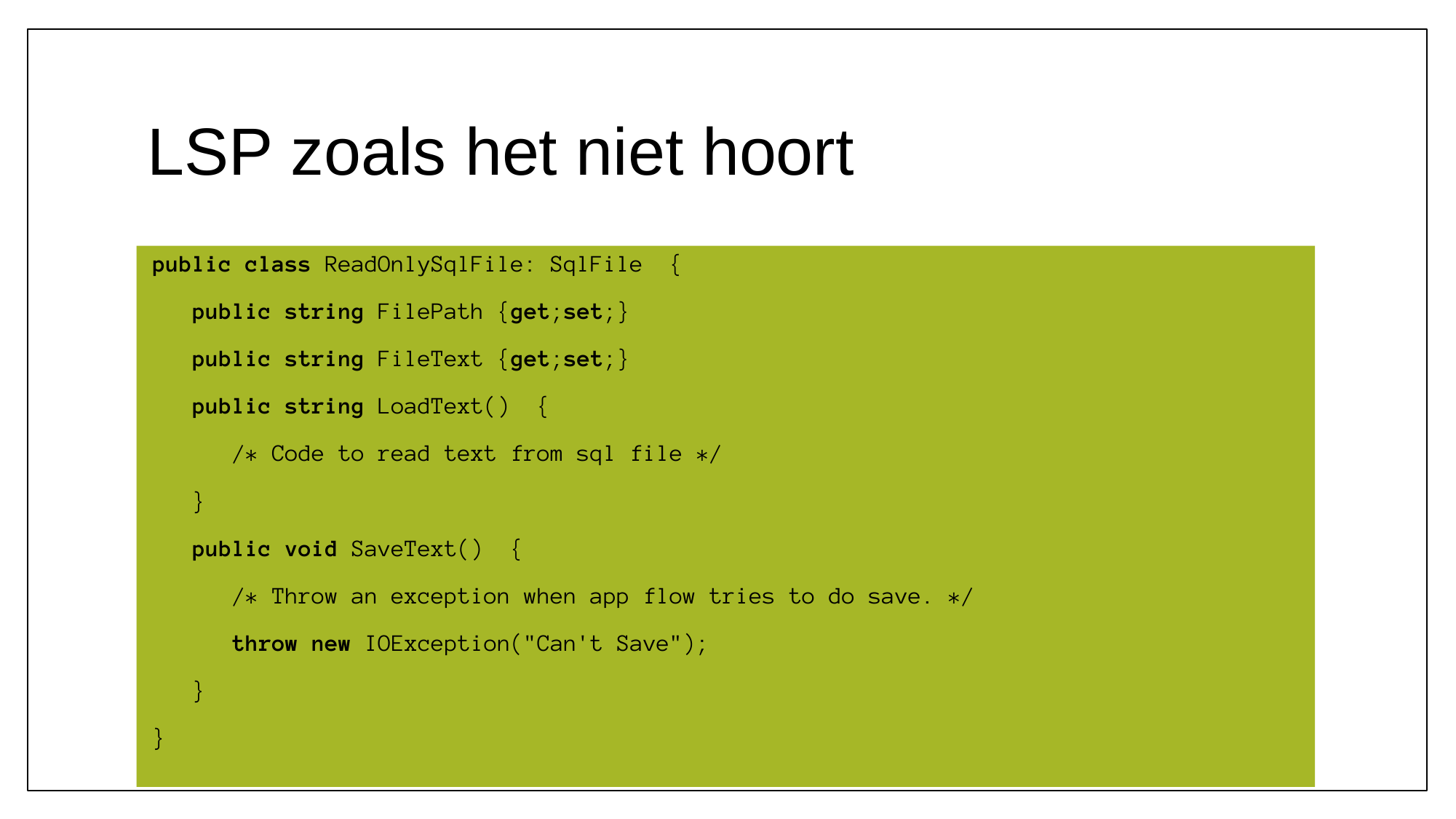

# LSP zoals het niet hoort
public class ReadOnlySqlFile: SqlFile  {
   public string FilePath {get;set;}
   public string FileText {get;set;}
   public string LoadText()  {
      /* Code to read text from sql file */
   }
   public void SaveText()  {
      /* Throw an exception when app flow tries to do save. */
      throw new IOException("Can't Save");
   }
}
85